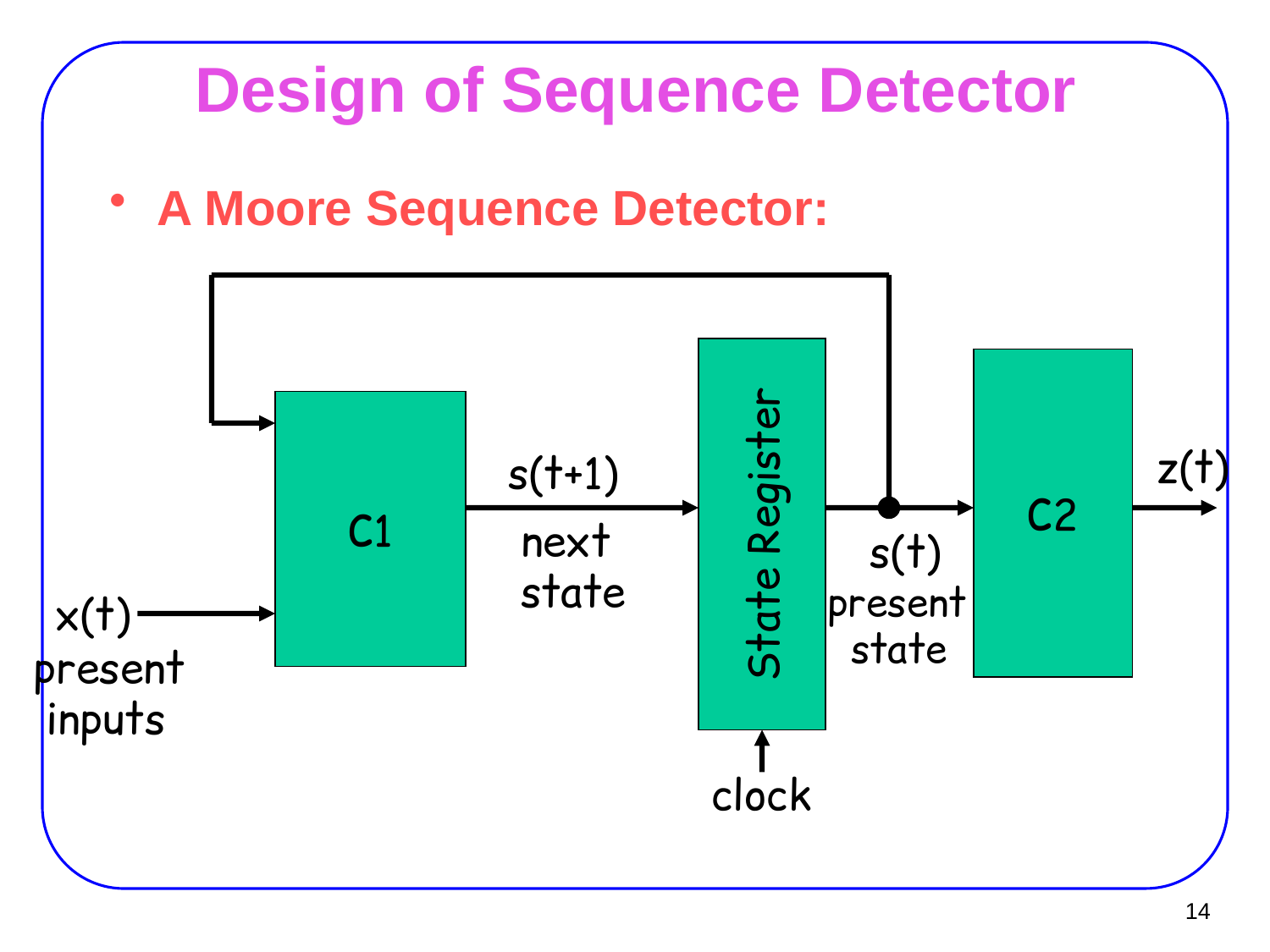

# Design of Sequence Detector
A Moore Sequence Detector:

C2
C1

z(t)
s(t+1)
State Register

next
state

s(t)
present
  state
x(t)

present
 inputs

clock
14